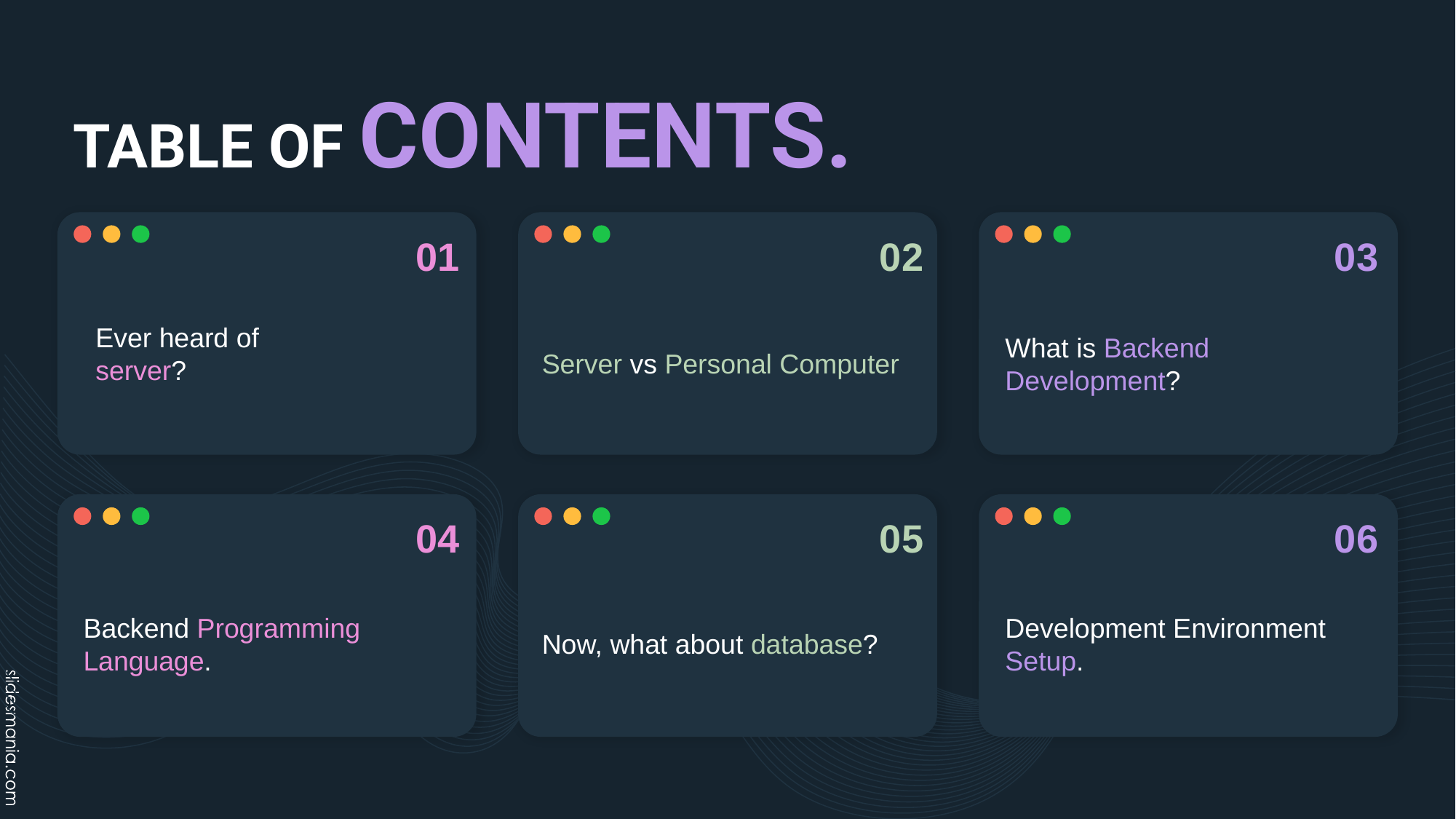

# TABLE OF CONTENTS.
01
02
03
Server vs Personal Computer
What is Backend Development?
Ever heard of
server?
04
05
06
Backend Programming Language.
Now, what about database?
Development Environment Setup.